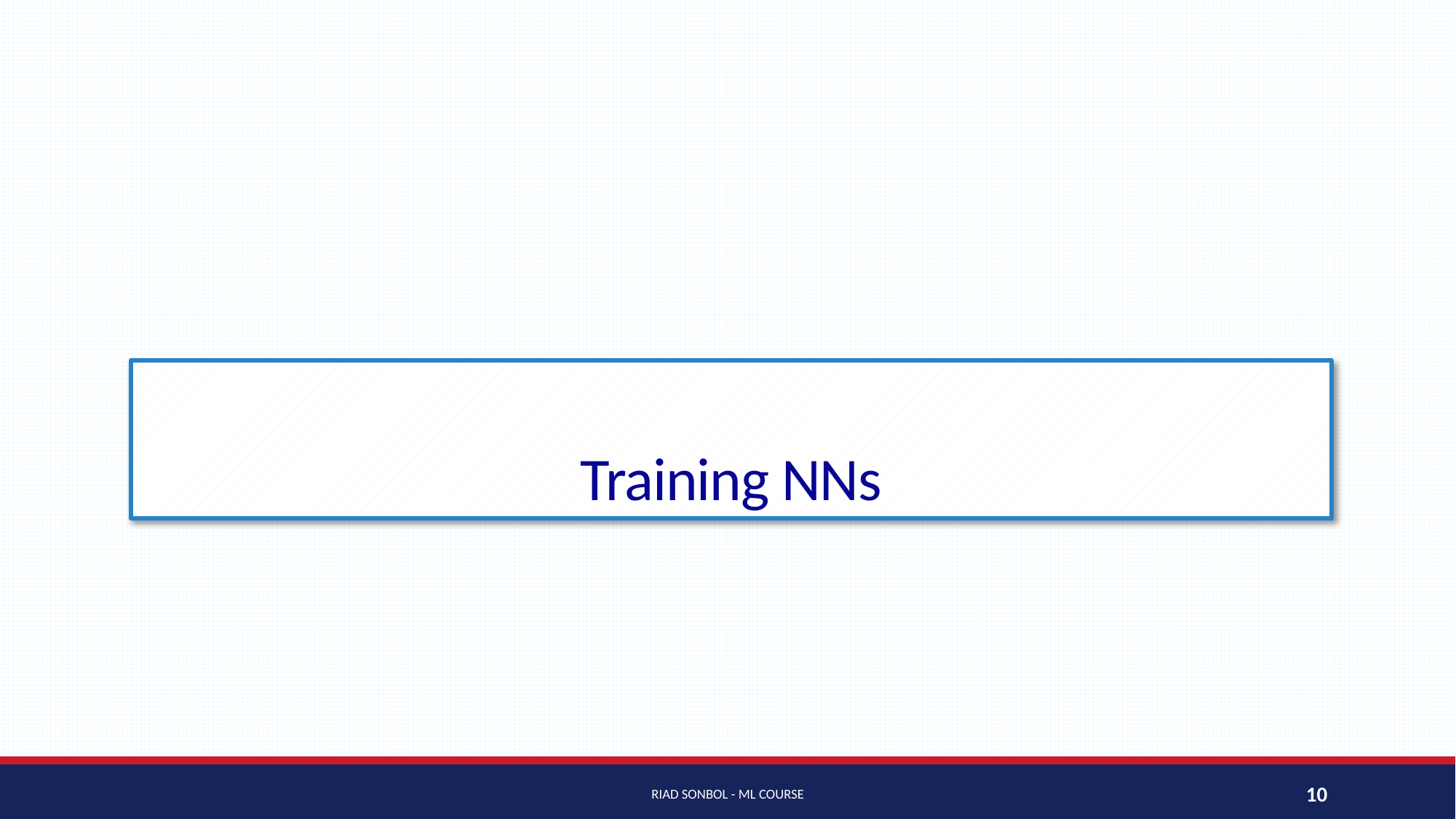

# Training NNs
Riad Sonbol - ML Course
10